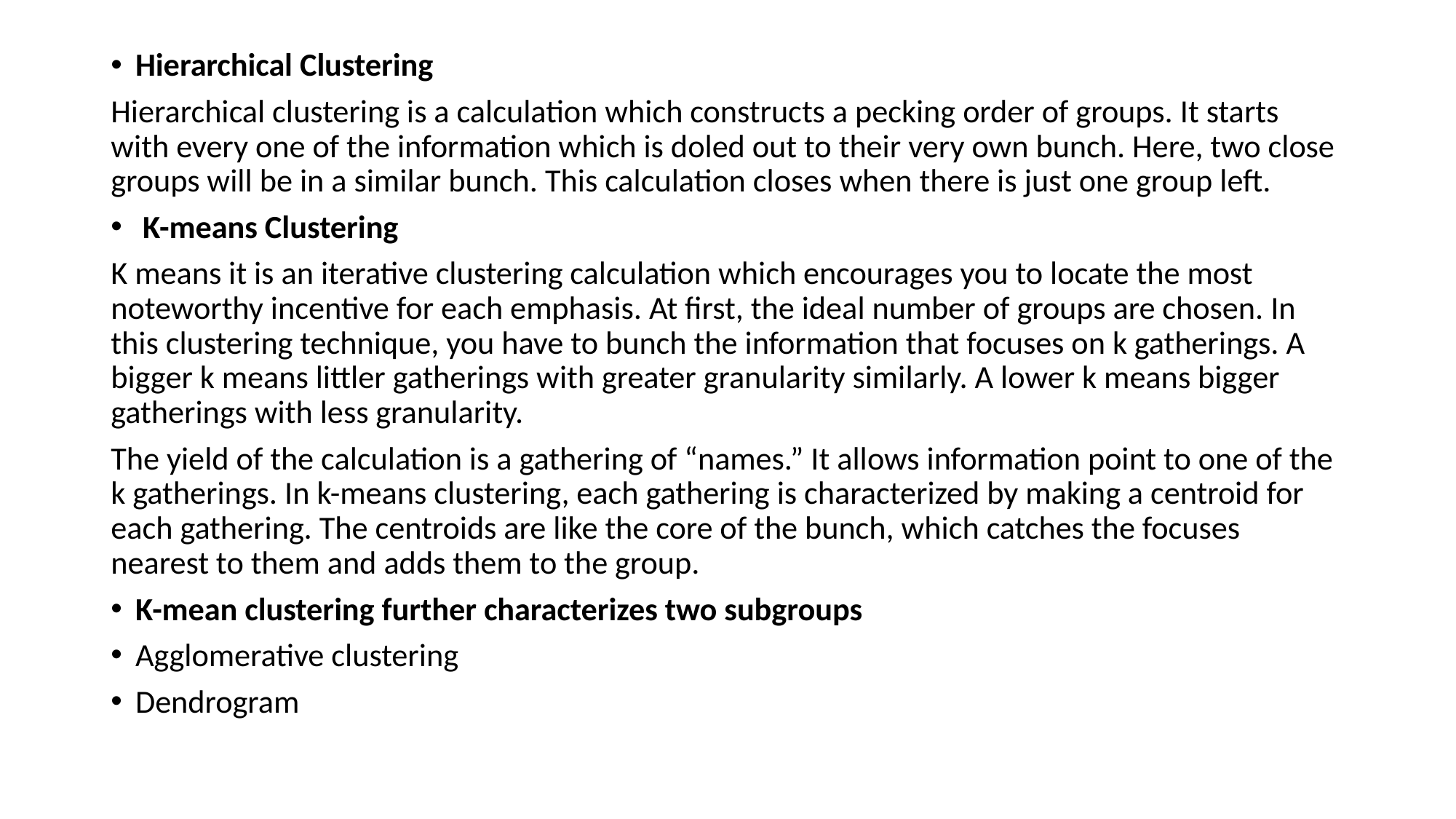

Hierarchical Clustering
Hierarchical clustering is a calculation which constructs a pecking order of groups. It starts with every one of the information which is doled out to their very own bunch. Here, two close groups will be in a similar bunch. This calculation closes when there is just one group left.
 K-means Clustering
K means it is an iterative clustering calculation which encourages you to locate the most noteworthy incentive for each emphasis. At first, the ideal number of groups are chosen. In this clustering technique, you have to bunch the information that focuses on k gatherings. A bigger k means littler gatherings with greater granularity similarly. A lower k means bigger gatherings with less granularity.
The yield of the calculation is a gathering of “names.” It allows information point to one of the k gatherings. In k-means clustering, each gathering is characterized by making a centroid for each gathering. The centroids are like the core of the bunch, which catches the focuses nearest to them and adds them to the group.
K-mean clustering further characterizes two subgroups
Agglomerative clustering
Dendrogram